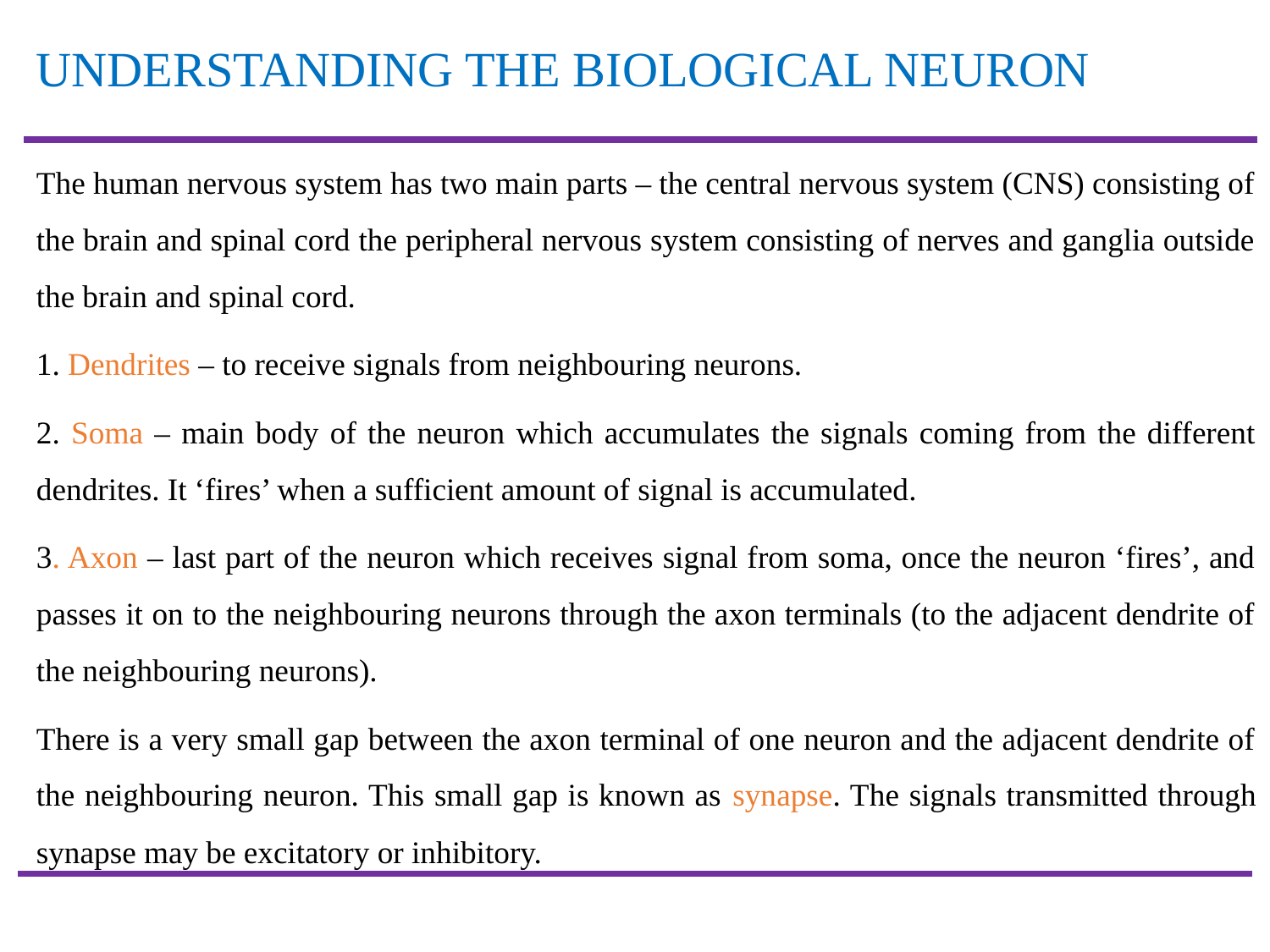

# UNDERSTANDING THE BIOLOGICAL NEURON
The human nervous system has two main parts – the central nervous system (CNS) consisting of the brain and spinal cord the peripheral nervous system consisting of nerves and ganglia outside the brain and spinal cord.
1. Dendrites – to receive signals from neighbouring neurons.
2. Soma – main body of the neuron which accumulates the signals coming from the different dendrites. It ‘fires’ when a sufficient amount of signal is accumulated.
3. Axon – last part of the neuron which receives signal from soma, once the neuron ‘fires’, and passes it on to the neighbouring neurons through the axon terminals (to the adjacent dendrite of the neighbouring neurons).
There is a very small gap between the axon terminal of one neuron and the adjacent dendrite of the neighbouring neuron. This small gap is known as synapse. The signals transmitted through synapse may be excitatory or inhibitory.